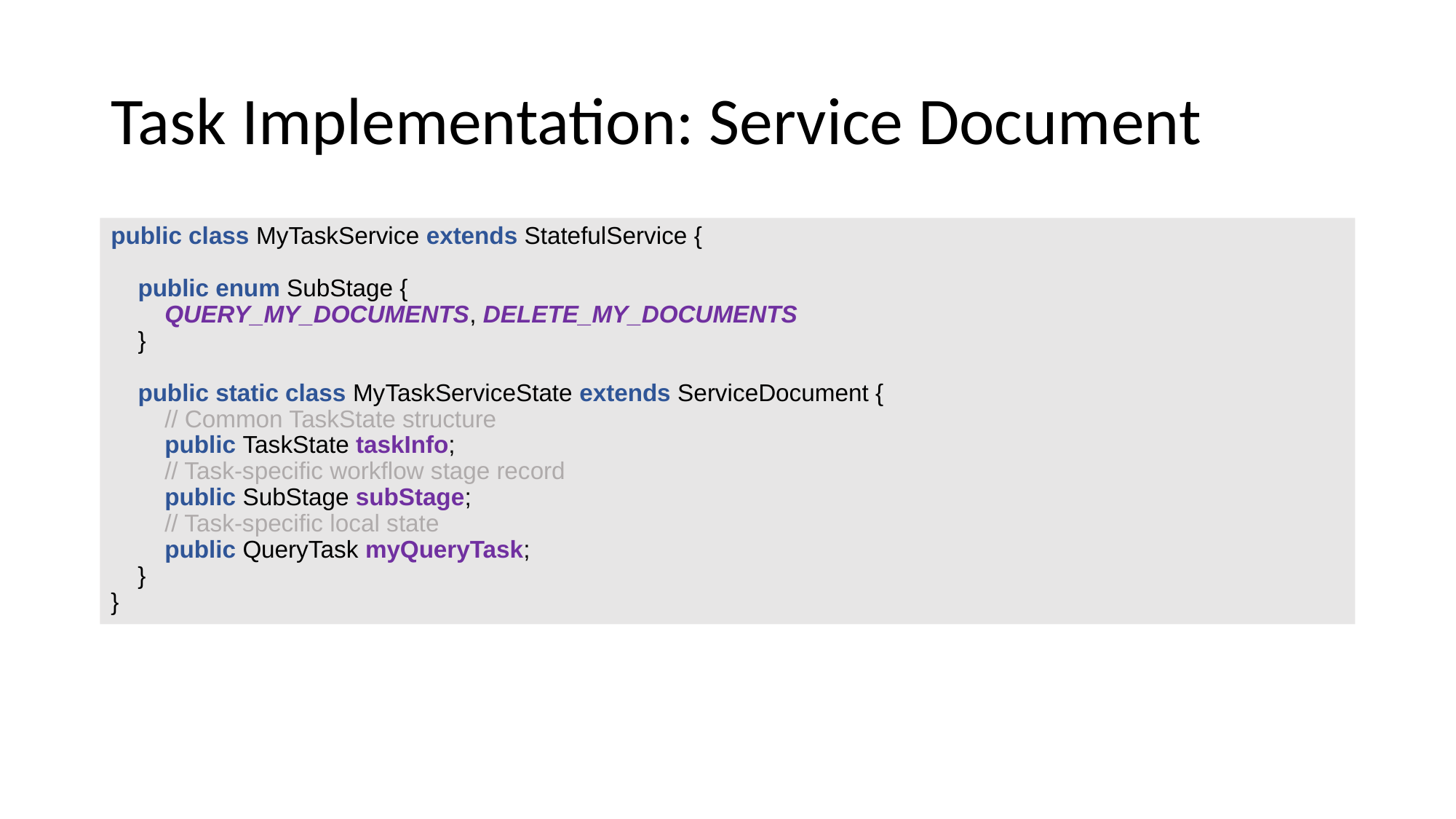

# Task Implementation: Service Document
public class MyTaskService extends StatefulService {
    public enum SubStage {
        QUERY_MY_DOCUMENTS, DELETE_MY_DOCUMENTS
    }
    public static class MyTaskServiceState extends ServiceDocument {
        // Common TaskState structure
        public TaskState taskInfo;
        // Task-specific workflow stage record
        public SubStage subStage;
        // Task-specific local state
        public QueryTask myQueryTask;
    }
}